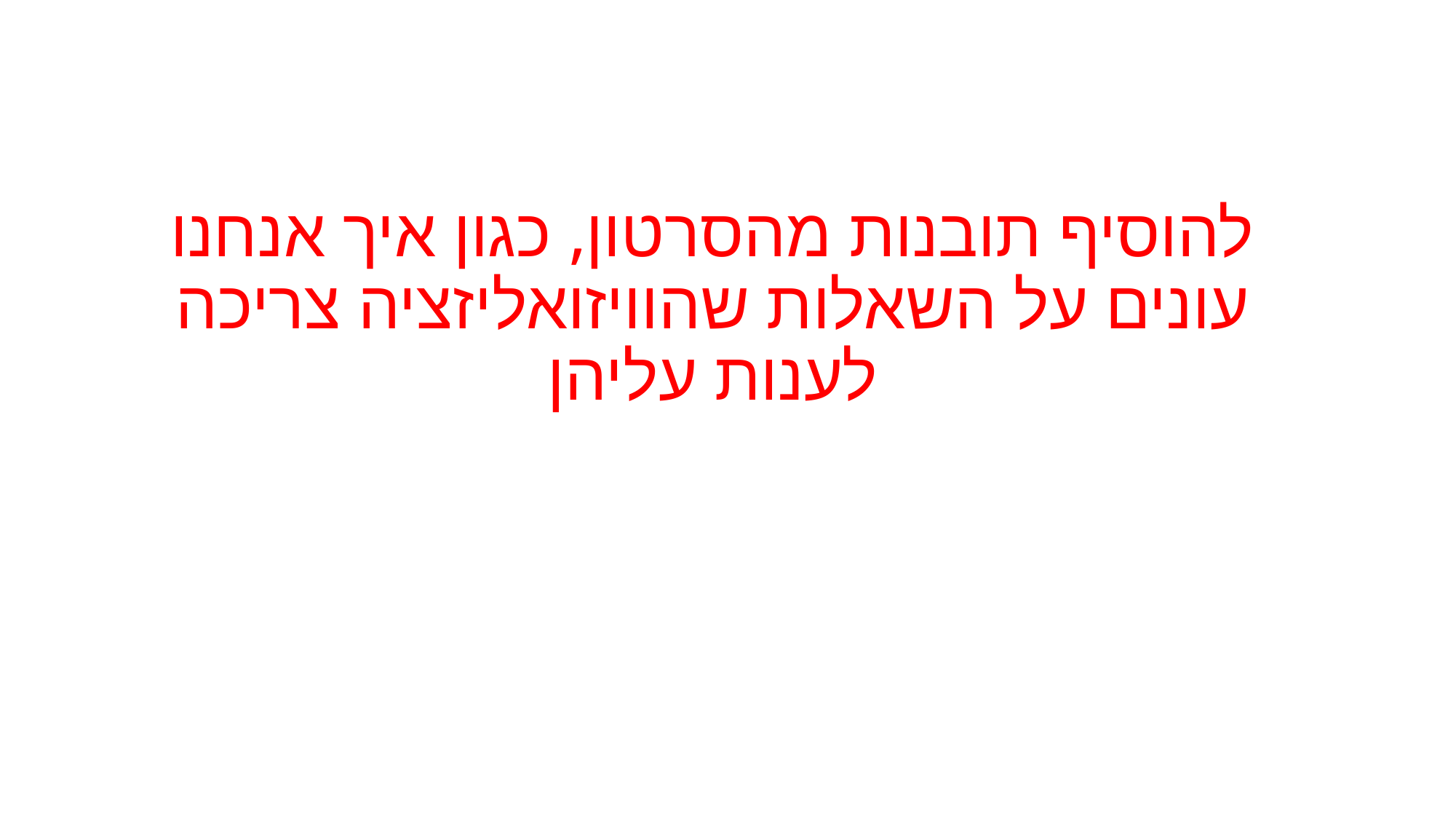

# להוסיף תובנות מהסרטון, כגון איך אנחנו עונים על השאלות שהוויזואליזציה צריכה לענות עליהן